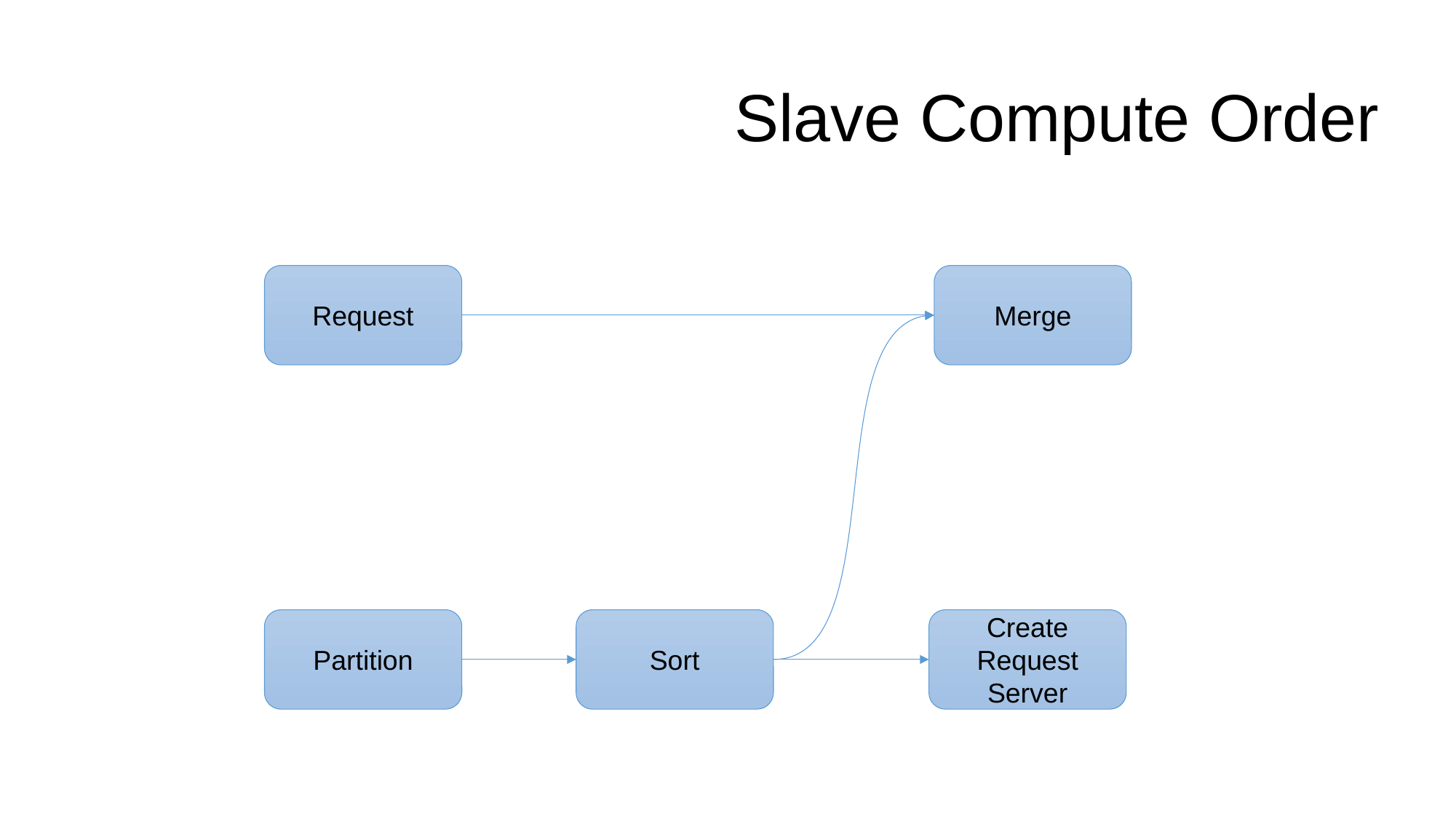

# Slave Compute Order
Request
Merge
Partition
Sort
Create
Request
Server